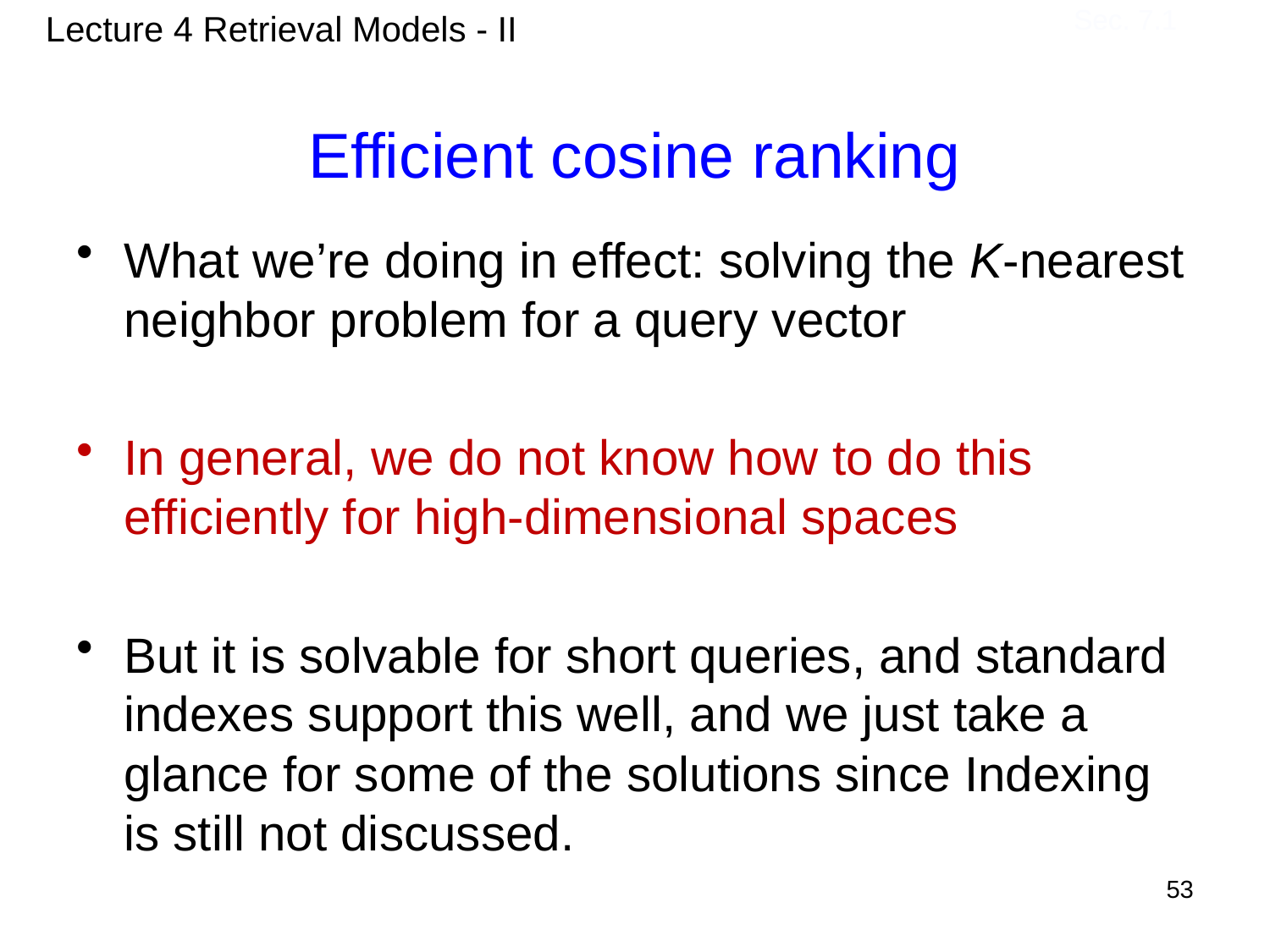

Efficient cosine ranking
Lecture 4 Retrieval Models - II
Sec. 7.1
What we’re doing in effect: solving the K-nearest neighbor problem for a query vector

In general, we do not know how to do this  efficiently for high-dimensional spaces

But it is solvable for short queries, and standard indexes support this well, and we just take a glance for some of the solutions since Indexing is still not discussed.
53